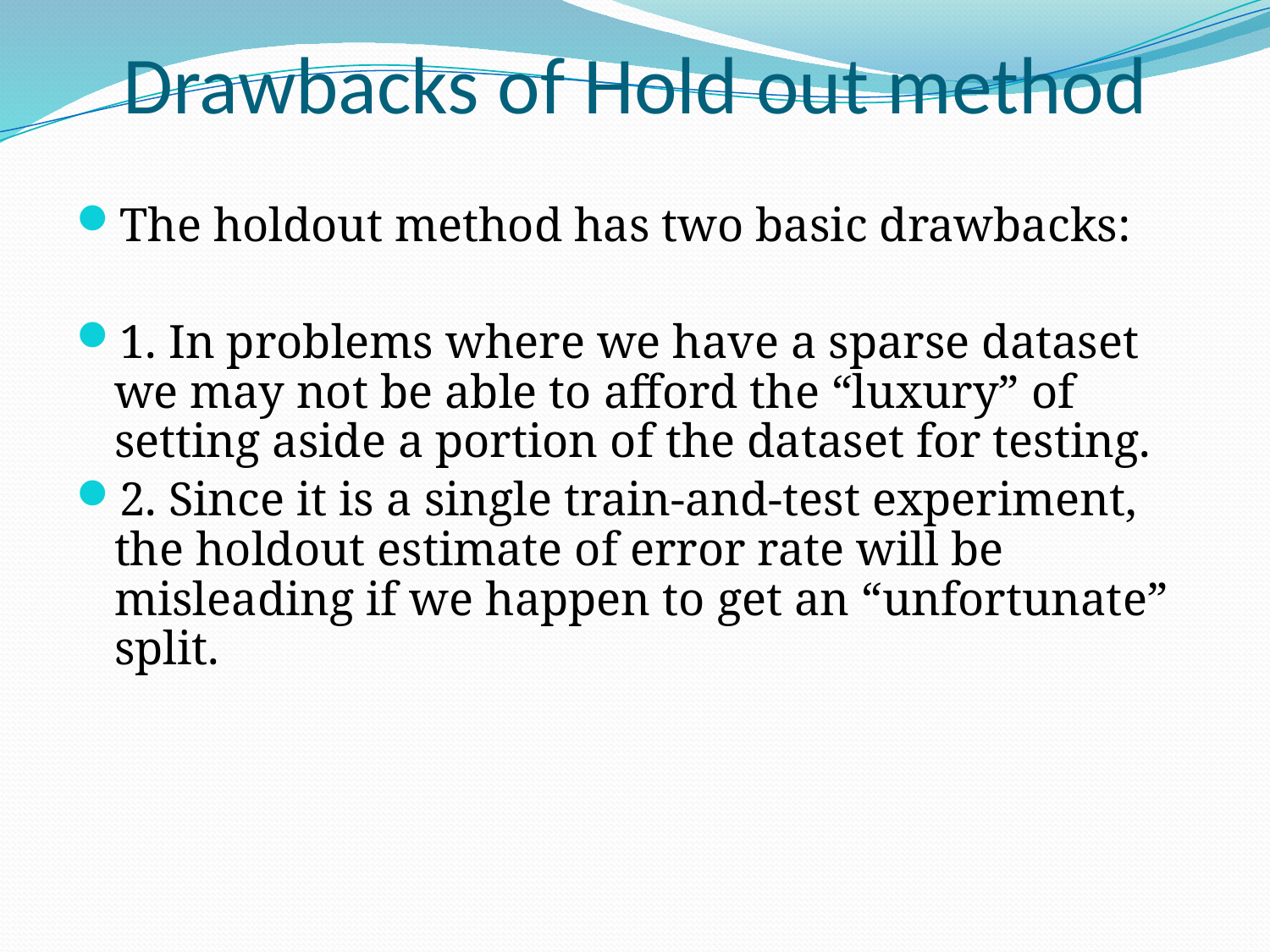

Drawbacks of Hold out method
The holdout method has two basic drawbacks:

1. In problems where we have a sparse dataset we may not be able to afford the “luxury” of setting aside a portion of the dataset for testing.
2. Since it is a single train-and-test experiment, the holdout estimate of error rate will be misleading if we happen to get an “unfortunate” split.